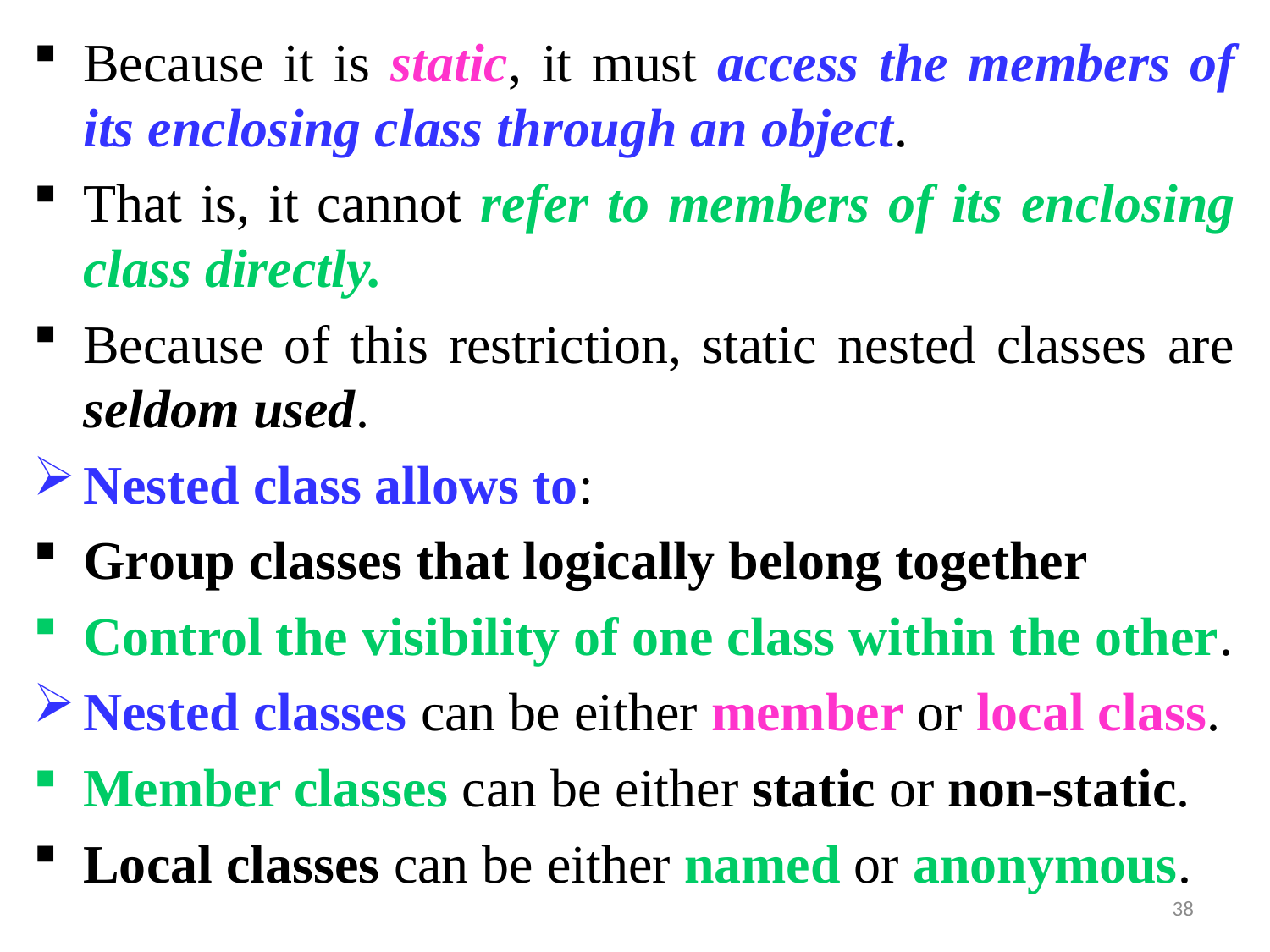

Because it is static, it must access the members of its enclosing class through an object.
That is, it cannot refer to members of its enclosing class directly.
Because of this restriction, static nested classes are seldom used.
Nested class allows to:
Group classes that logically belong together
Control the visibility of one class within the other.
Nested classes can be either member or local class.
Member classes can be either static or non-static.
Local classes can be either named or anonymous.

38